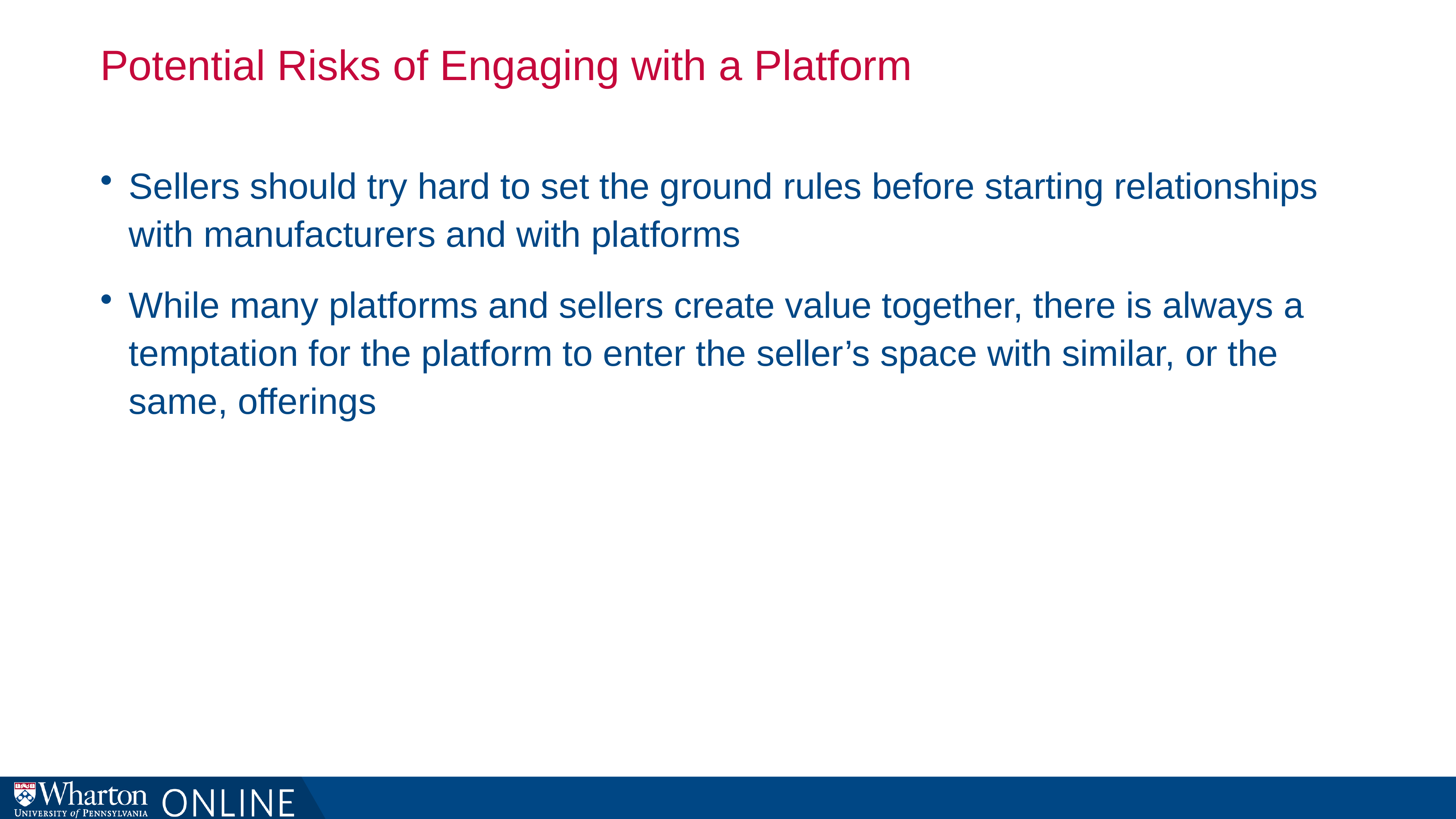

# Potential Risks of Engaging with a Platform
Sellers should try hard to set the ground rules before starting relationships with manufacturers and with platforms
While many platforms and sellers create value together, there is always a temptation for the platform to enter the seller’s space with similar, or the same, offerings